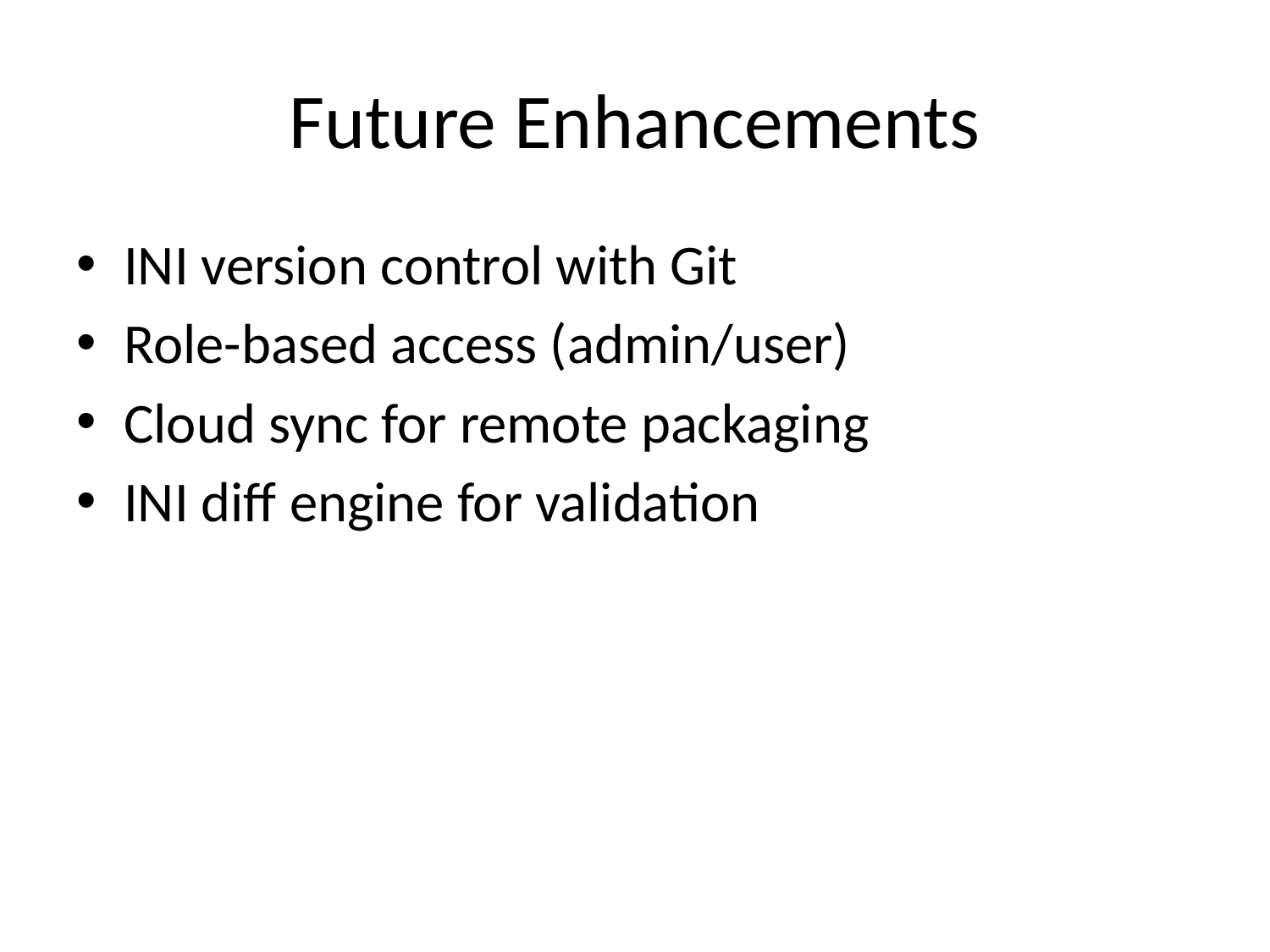

# Future Enhancements
INI version control with Git
Role-based access (admin/user)
Cloud sync for remote packaging
INI diff engine for validation